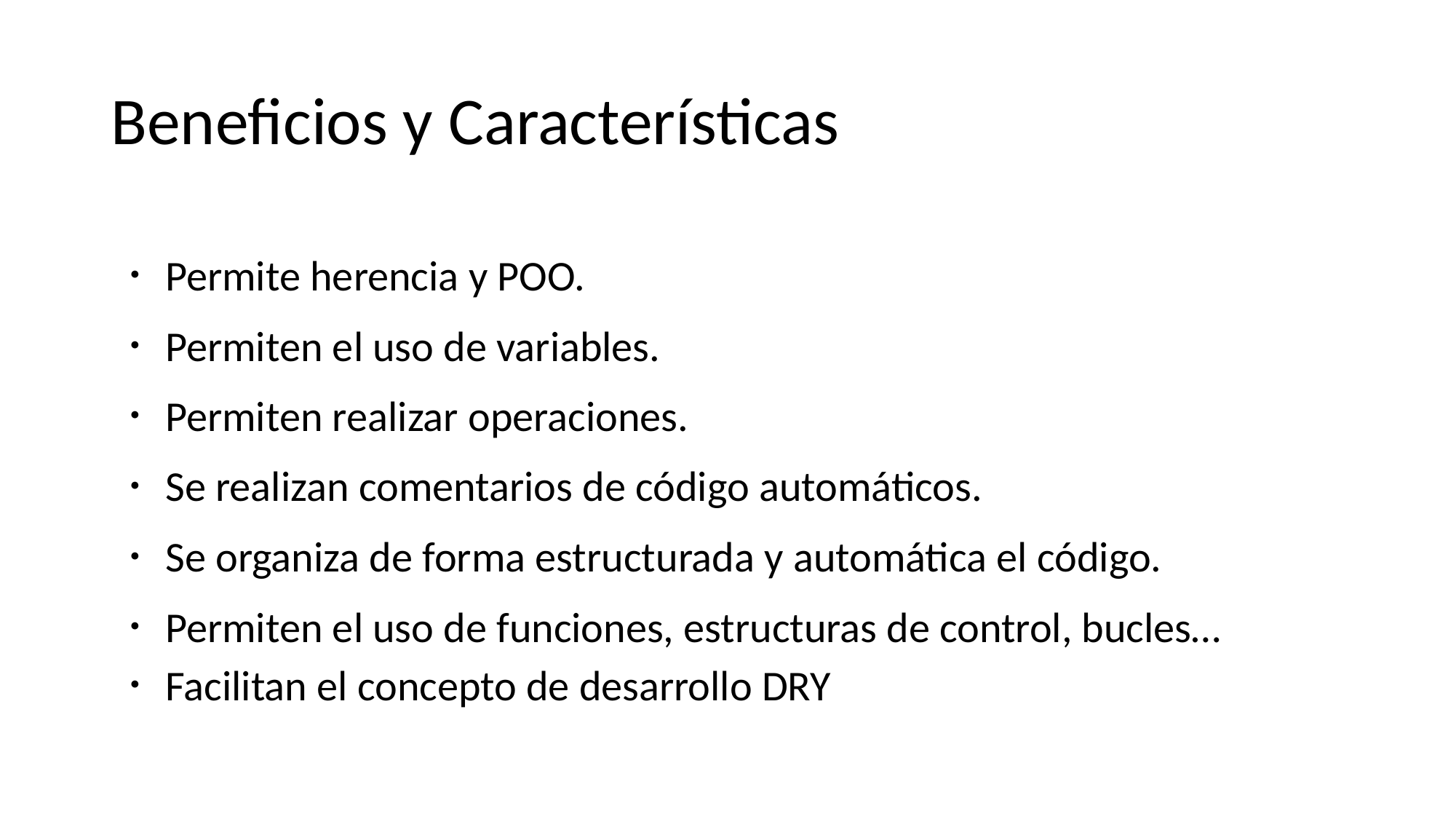

# Beneficios y Características
Permite herencia y POO.
Permiten el uso de variables.
Permiten realizar operaciones.
Se realizan comentarios de código automáticos.
Se organiza de forma estructurada y automática el código.
Permiten el uso de funciones, estructuras de control, bucles…
Facilitan el concepto de desarrollo DRY